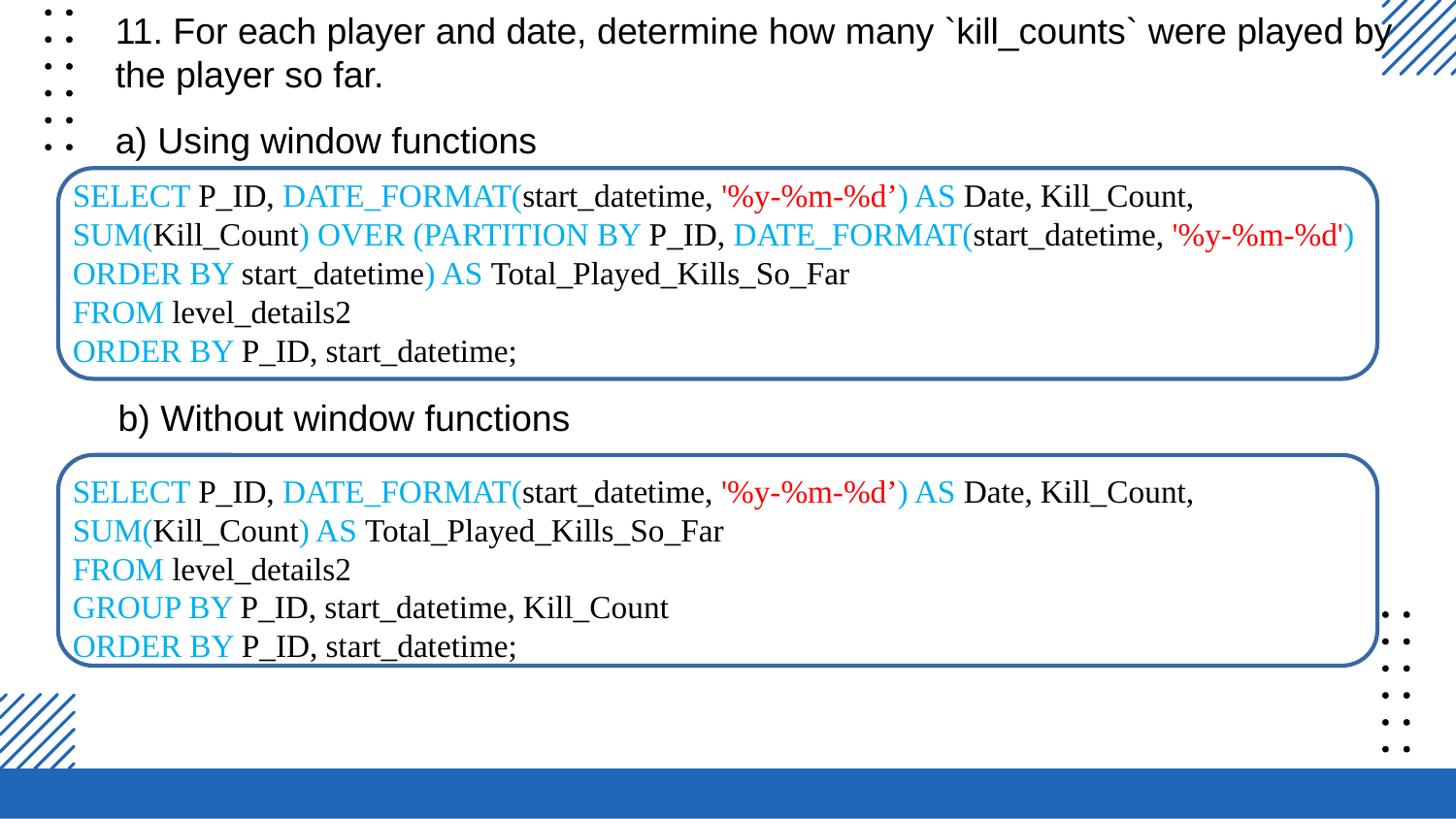

11. For each player and date, determine how many `kill_counts` were played by the player so far.

a) Using window functions

SELECT P_ID, DATE_FORMAT(start_datetime, '%y-%m-%d’) AS Date, Kill_Count,      SUM(Kill_Count) OVER (PARTITION BY P_ID, DATE_FORMAT(start_datetime, '%y-%m-%d') ORDER BY start_datetime) AS Total_Played_Kills_So_Far
FROM level_details2
ORDER BY P_ID, start_datetime;

b) Without window functions

SELECT P_ID, DATE_FORMAT(start_datetime, '%y-%m-%d’) AS Date, Kill_Count, SUM(Kill_Count) AS Total_Played_Kills_So_Far
FROM level_details2
GROUP BY P_ID, start_datetime, Kill_Count
ORDER BY P_ID, start_datetime;